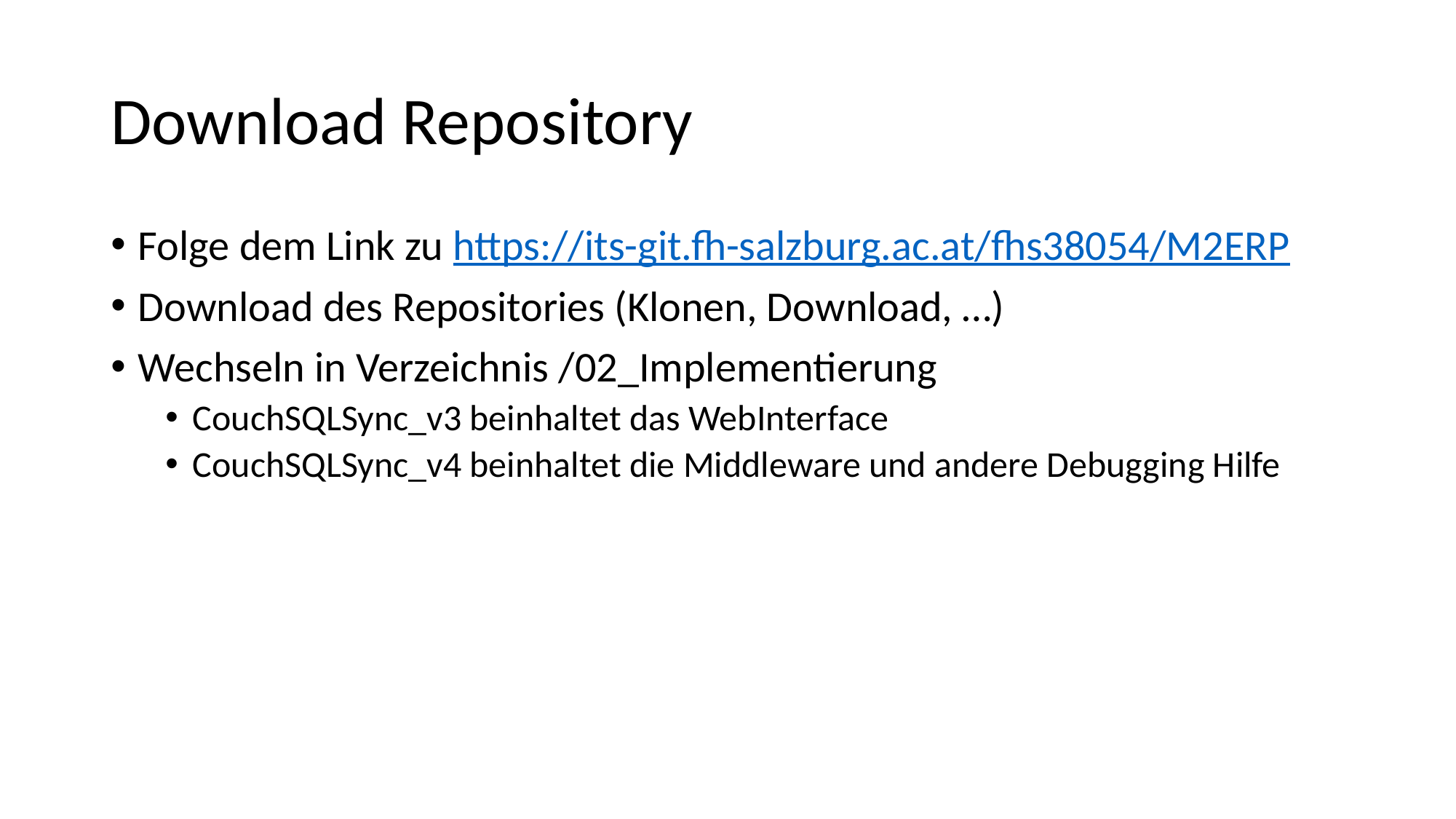

# Download Repository
Folge dem Link zu https://its-git.fh-salzburg.ac.at/fhs38054/M2ERP
Download des Repositories (Klonen, Download, …)
Wechseln in Verzeichnis /02_Implementierung
CouchSQLSync_v3 beinhaltet das WebInterface
CouchSQLSync_v4 beinhaltet die Middleware und andere Debugging Hilfe